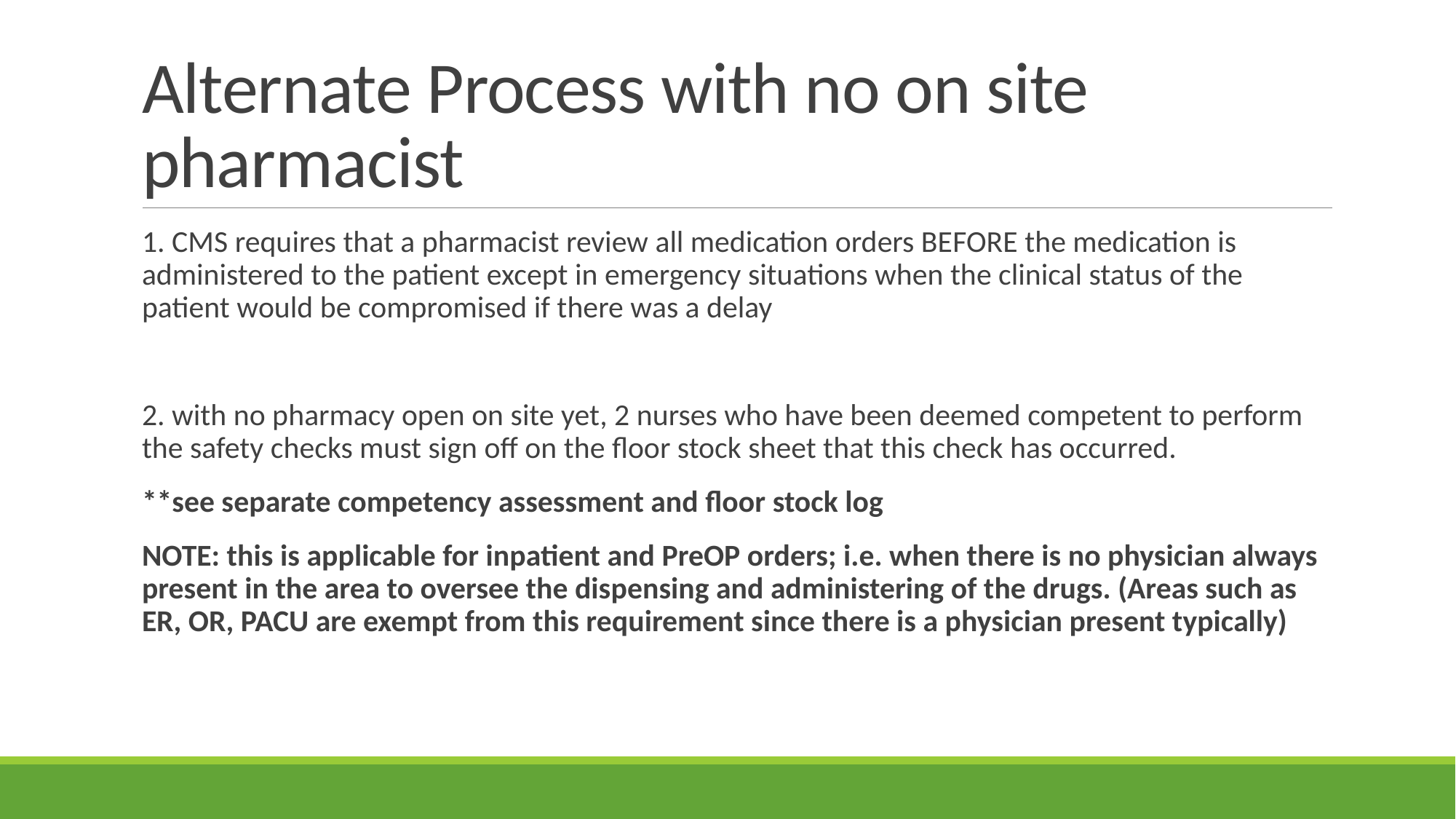

# Alternate Process with no on site pharmacist
1. CMS requires that a pharmacist review all medication orders BEFORE the medication is administered to the patient except in emergency situations when the clinical status of the patient would be compromised if there was a delay

2. with no pharmacy open on site yet, 2 nurses who have been deemed competent to perform the safety checks must sign off on the floor stock sheet that this check has occurred.
**see separate competency assessment and floor stock log
NOTE: this is applicable for inpatient and PreOP orders; i.e. when there is no physician always present in the area to oversee the dispensing and administering of the drugs. (Areas such as ER, OR, PACU are exempt from this requirement since there is a physician present typically)